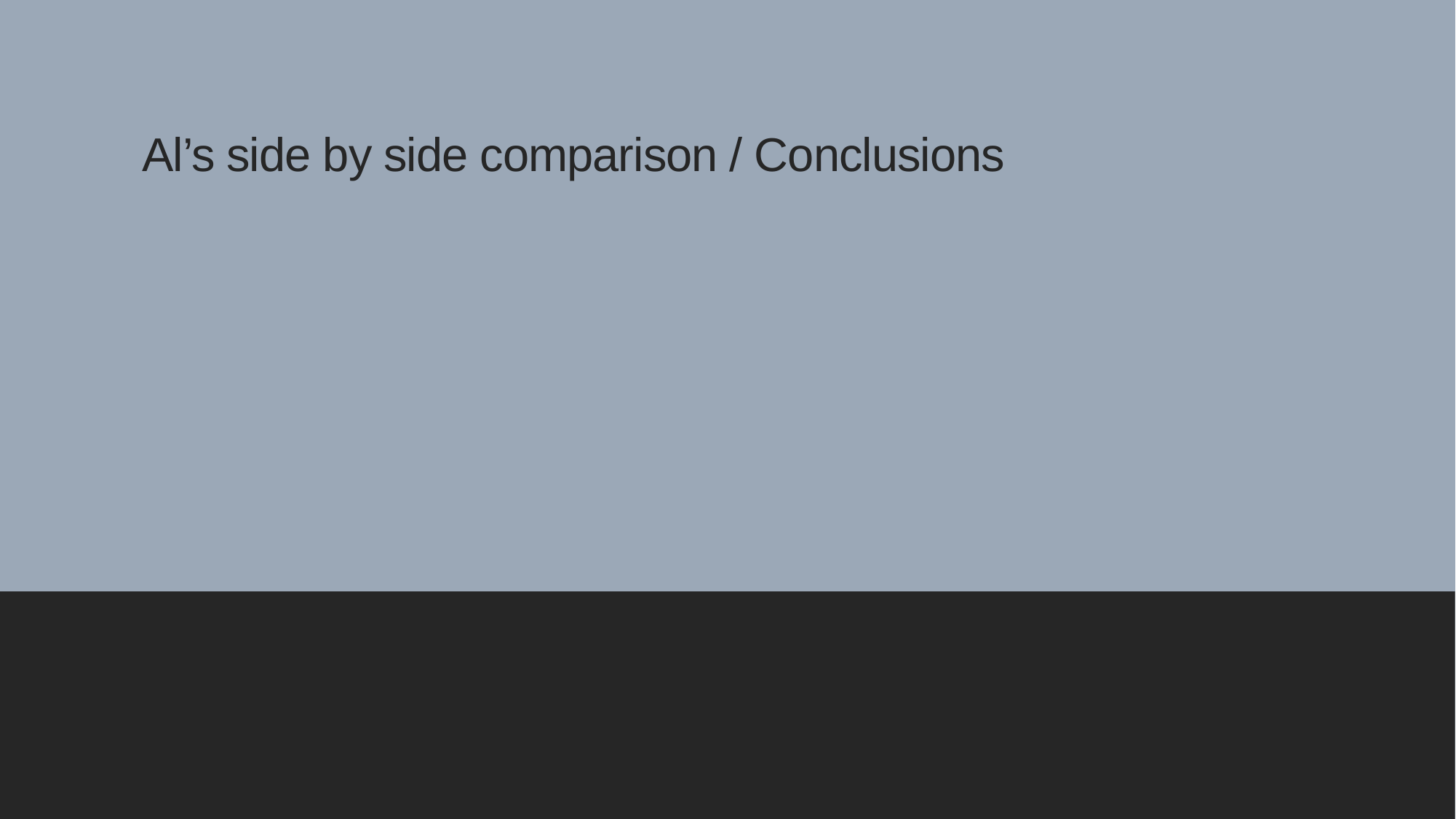

# Al’s side by side comparison / Conclusions